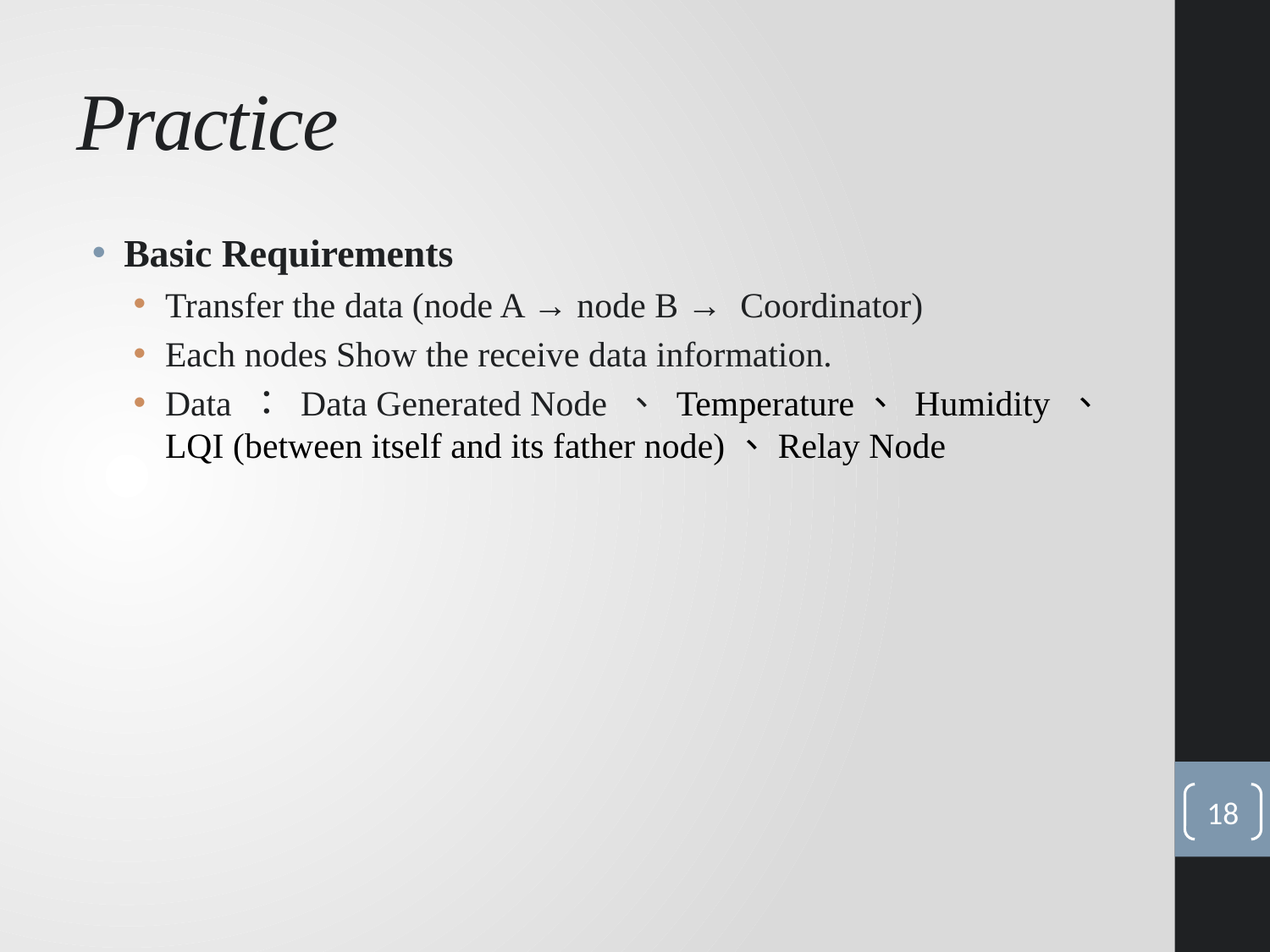

# Practice
Basic Requirements
Transfer the data (node A → node B →  Coordinator)
Each nodes Show the receive data information.
Data ： Data Generated Node 、 Temperature、 Humidity 、LQI (between itself and its father node)、Relay Node

18